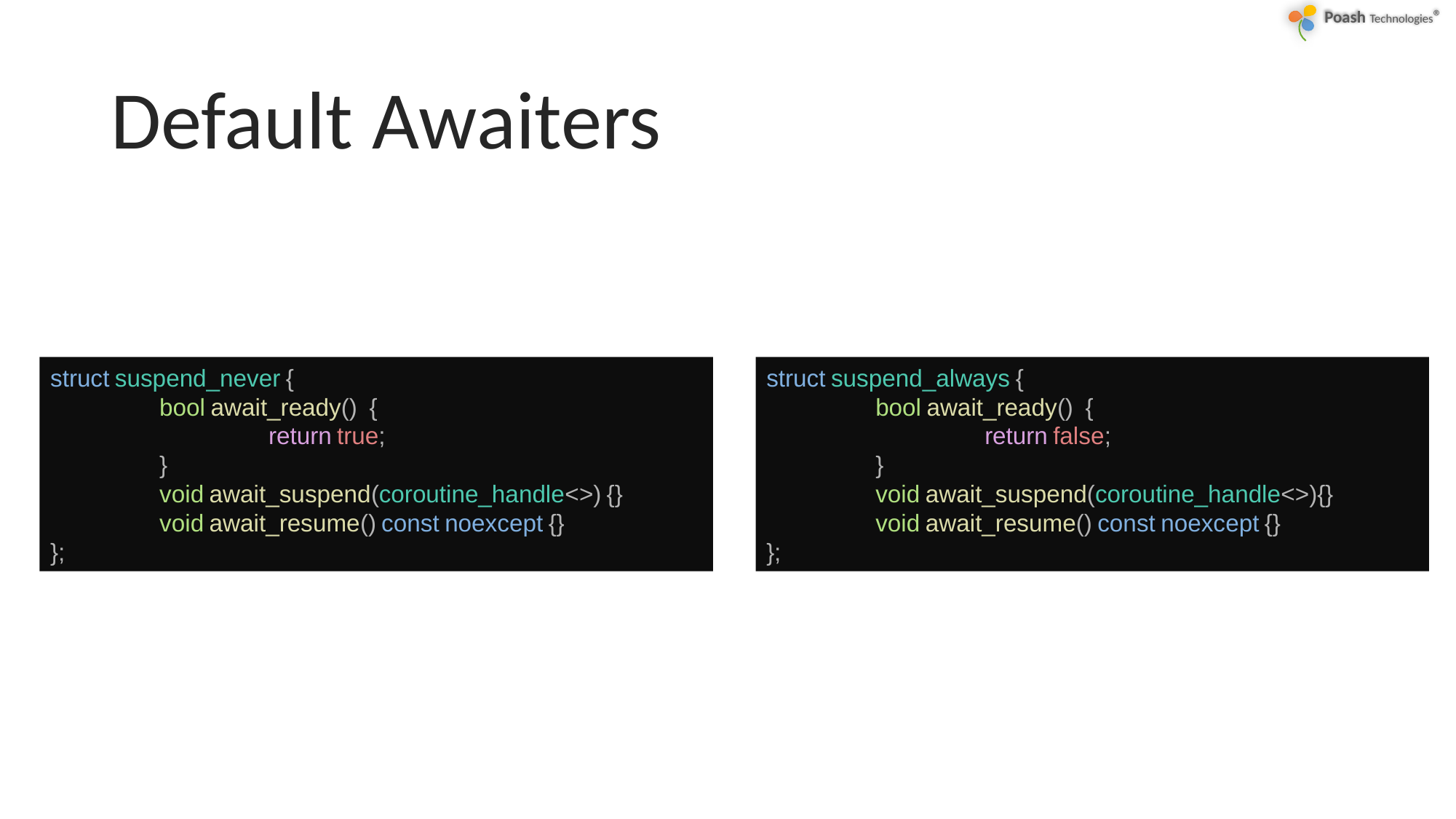

# Default Awaiters
struct suspend_never {
	bool await_ready()  {
		return true;
	}
	void await_suspend(coroutine_handle<>) {}
	void await_resume() const noexcept {}
};
struct suspend_always {
	bool await_ready()  {
		return false;
	}
	void await_suspend(coroutine_handle<>){}
	void await_resume() const noexcept {}
};